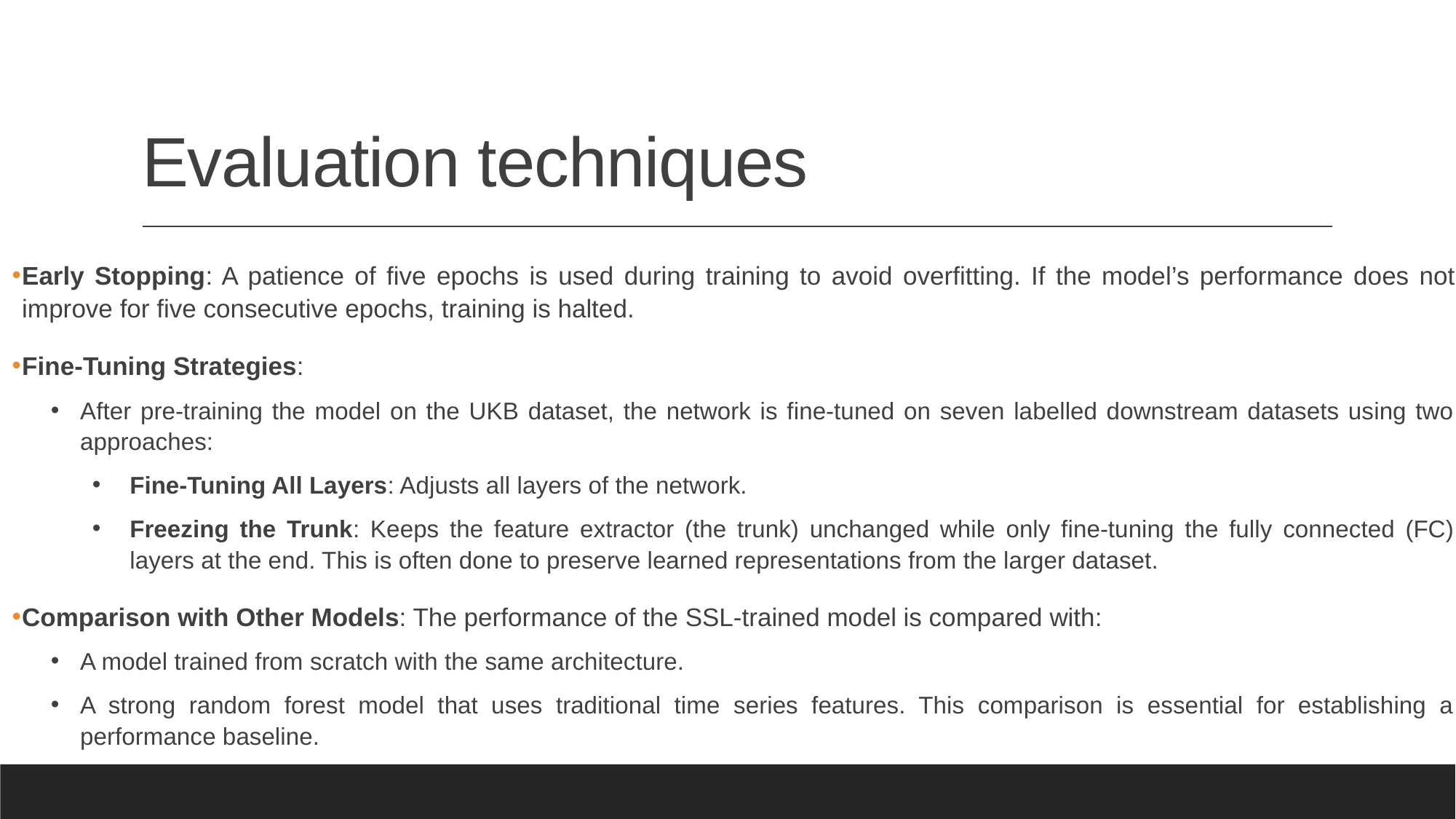

# Evaluation techniques
Early Stopping: A patience of five epochs is used during training to avoid overfitting. If the model’s performance does not improve for five consecutive epochs, training is halted.
Fine-Tuning Strategies:
After pre-training the model on the UKB dataset, the network is fine-tuned on seven labelled downstream datasets using two approaches:
Fine-Tuning All Layers: Adjusts all layers of the network.
Freezing the Trunk: Keeps the feature extractor (the trunk) unchanged while only fine-tuning the fully connected (FC) layers at the end. This is often done to preserve learned representations from the larger dataset.
Comparison with Other Models: The performance of the SSL-trained model is compared with:
A model trained from scratch with the same architecture.
A strong random forest model that uses traditional time series features. This comparison is essential for establishing a performance baseline.